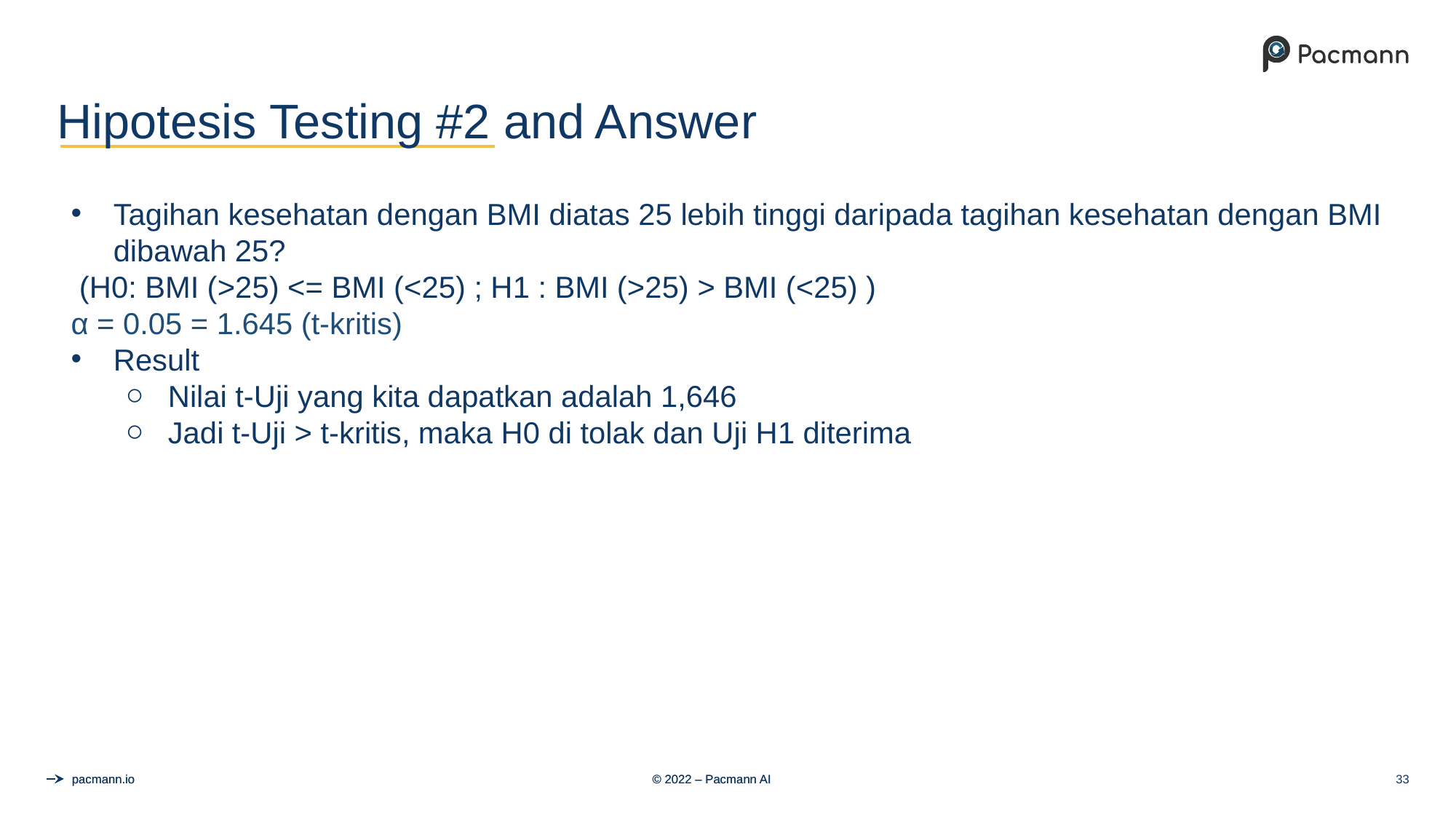

# Hipotesis Testing #2 and Answer
Tagihan kesehatan dengan BMI diatas 25 lebih tinggi daripada tagihan kesehatan dengan BMI dibawah 25?
 (H0: BMI (>25) <= BMI (<25) ; H1 : BMI (>25) > BMI (<25) )
α = 0.05 = 1.645 (t-kritis)
Result
Nilai t-Uji yang kita dapatkan adalah 1,646
Jadi t-Uji > t-kritis, maka H0 di tolak dan Uji H1 diterima